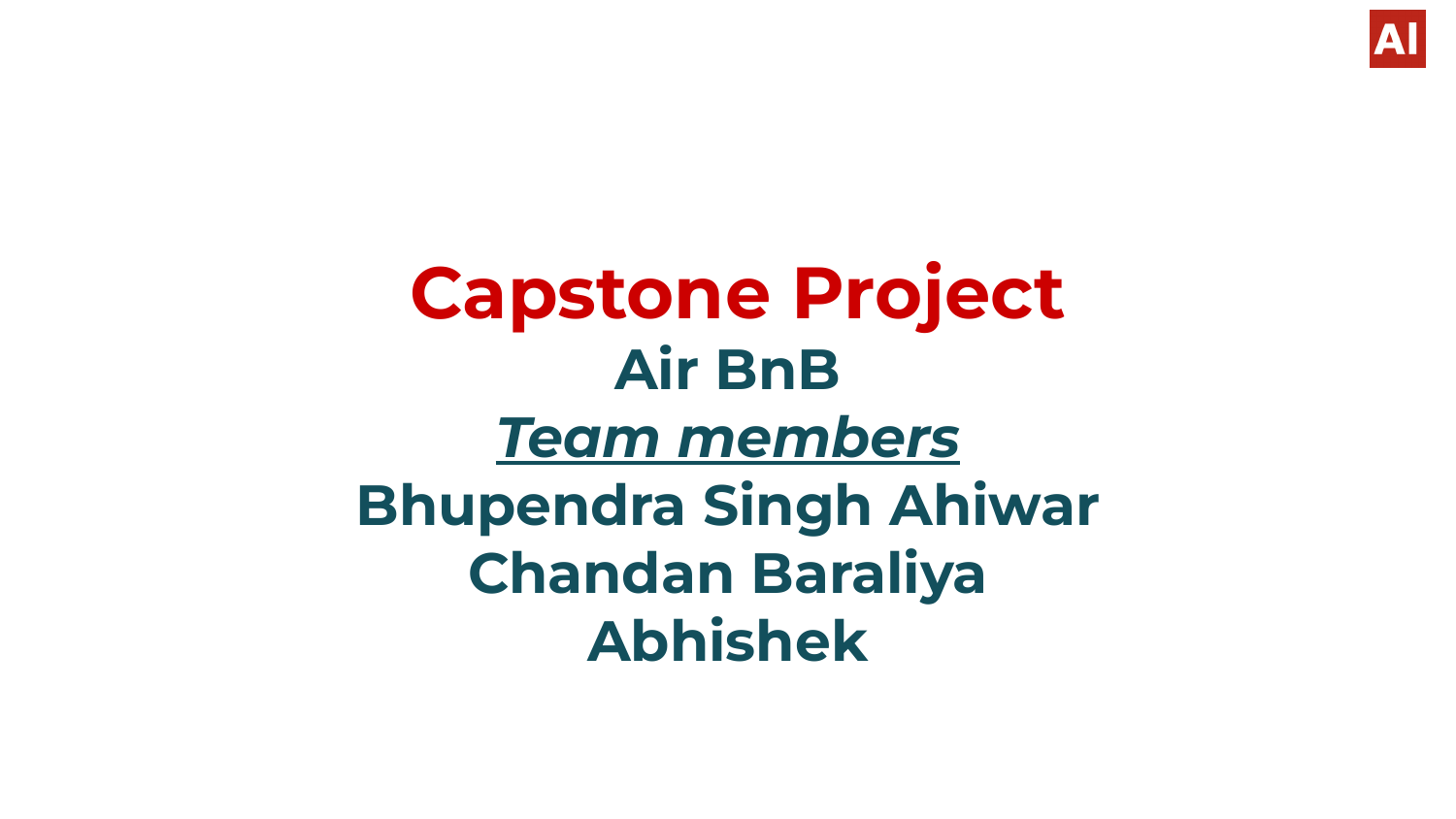

# Capstone Project Air BnB Team members Bhupendra Singh Ahiwar Chandan Baraliya Abhishek